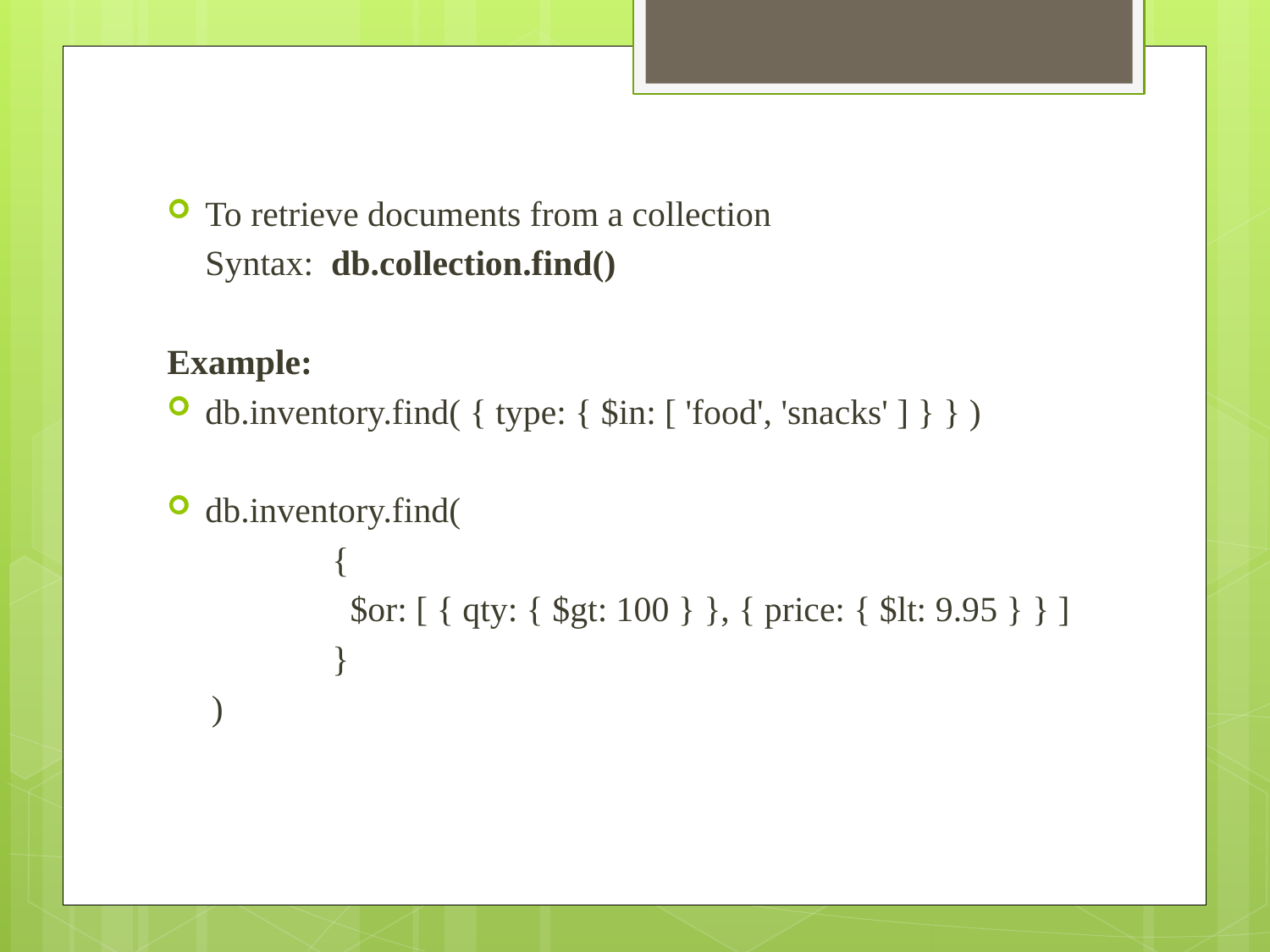

To retrieve documents from a collection
	Syntax:  db.collection.find()

Example:
db.inventory.find( { type: { $in: [ 'food', 'snacks' ] } } )

db.inventory.find(
		{
		  $or: [ { qty: { $gt: 100 } }, { price: { $lt: 9.95 } } ]
		}
     )